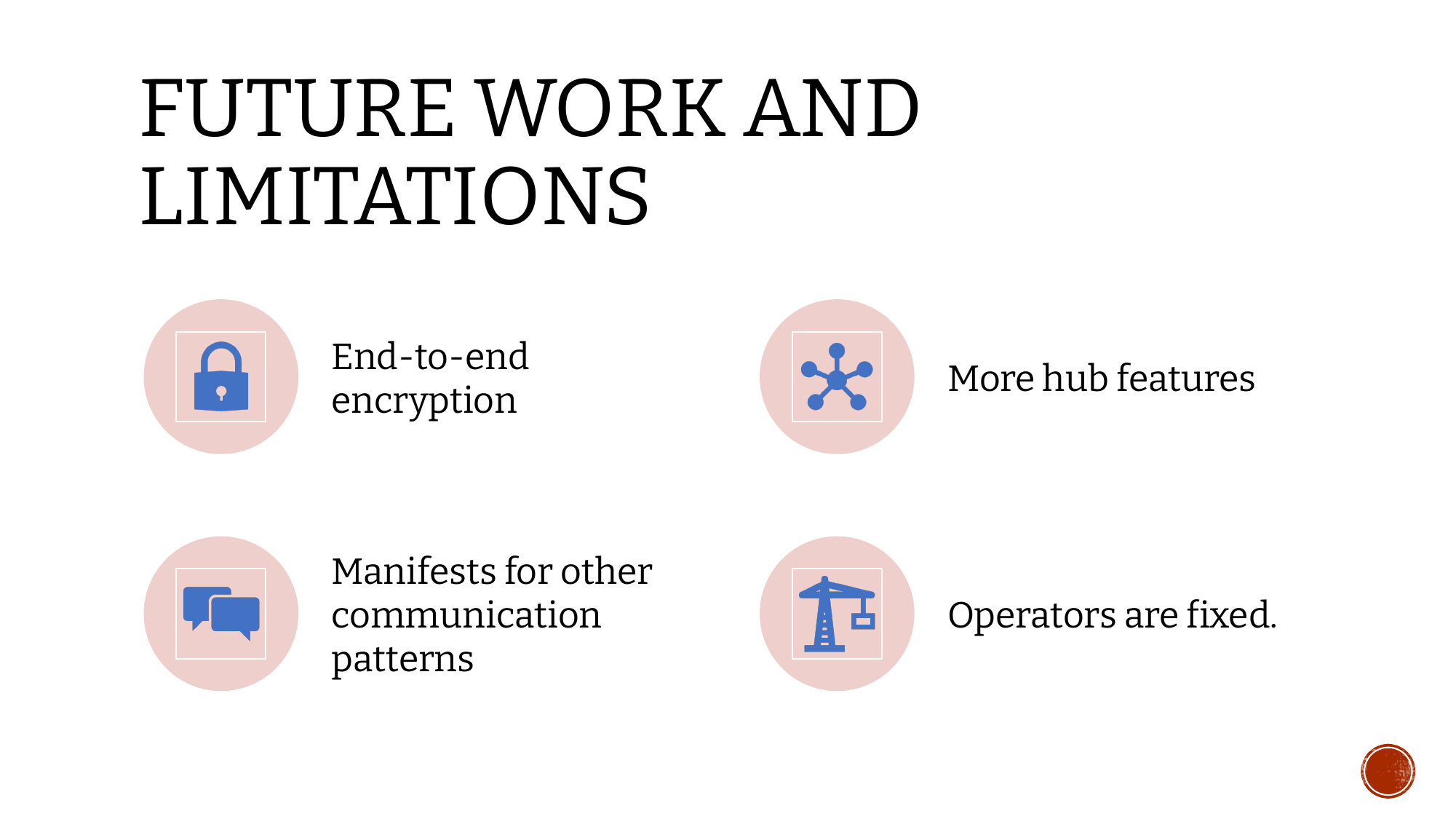

# Future Work and limitations
End-to-end encryption
More hub features
Manifests for other communication patterns
Operators are fixed.